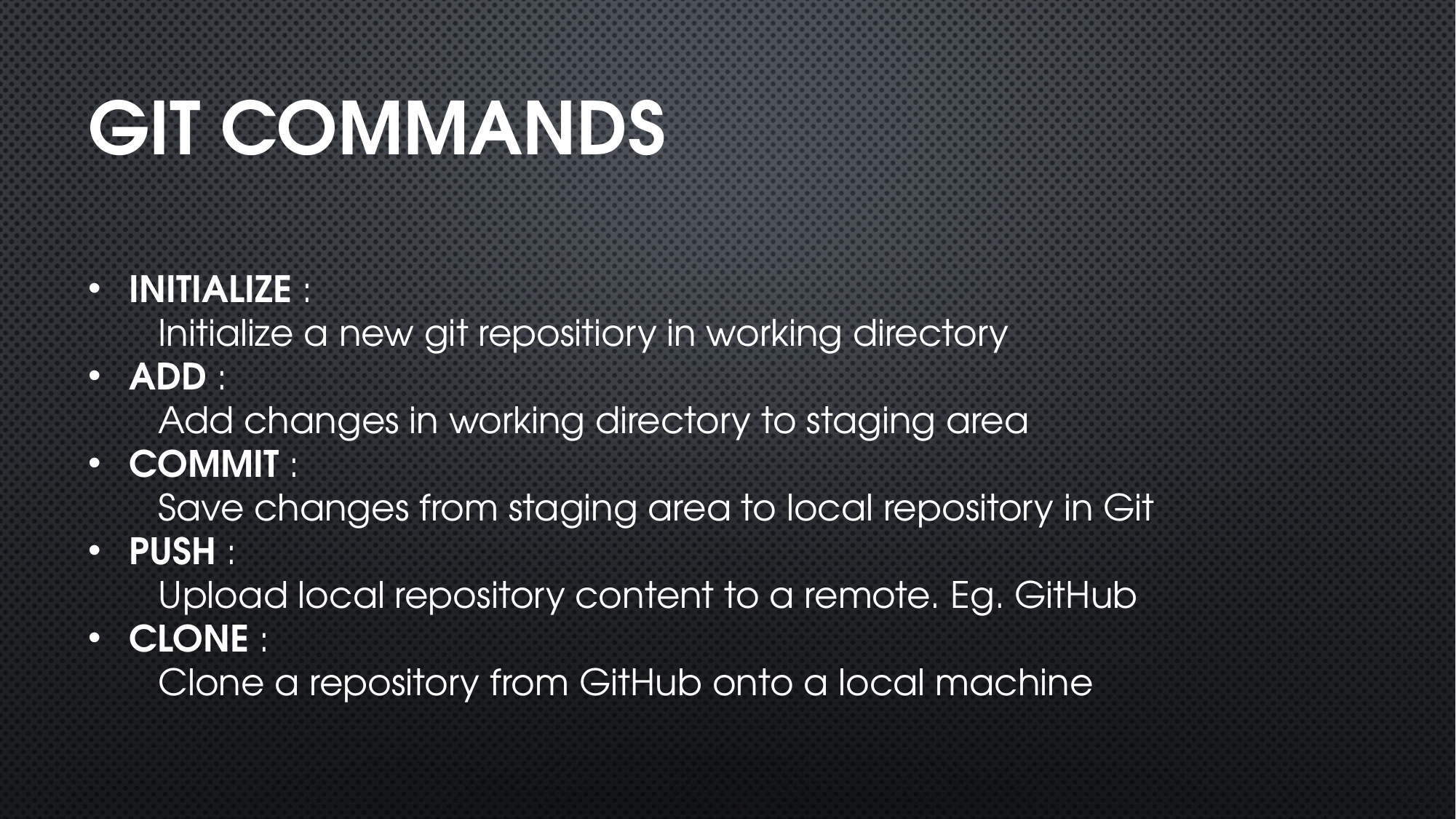

GIT COMMANDS
INITIALIZE :
       Initialize a new git repositiory in working directory
ADD :
       Add changes in working directory to staging area
COMMIT :
       Save changes from staging area to local repository in Git
PUSH :
       Upload local repository content to a remote. Eg. GitHub
CLONE :
       Clone a repository from GitHub onto a local machine